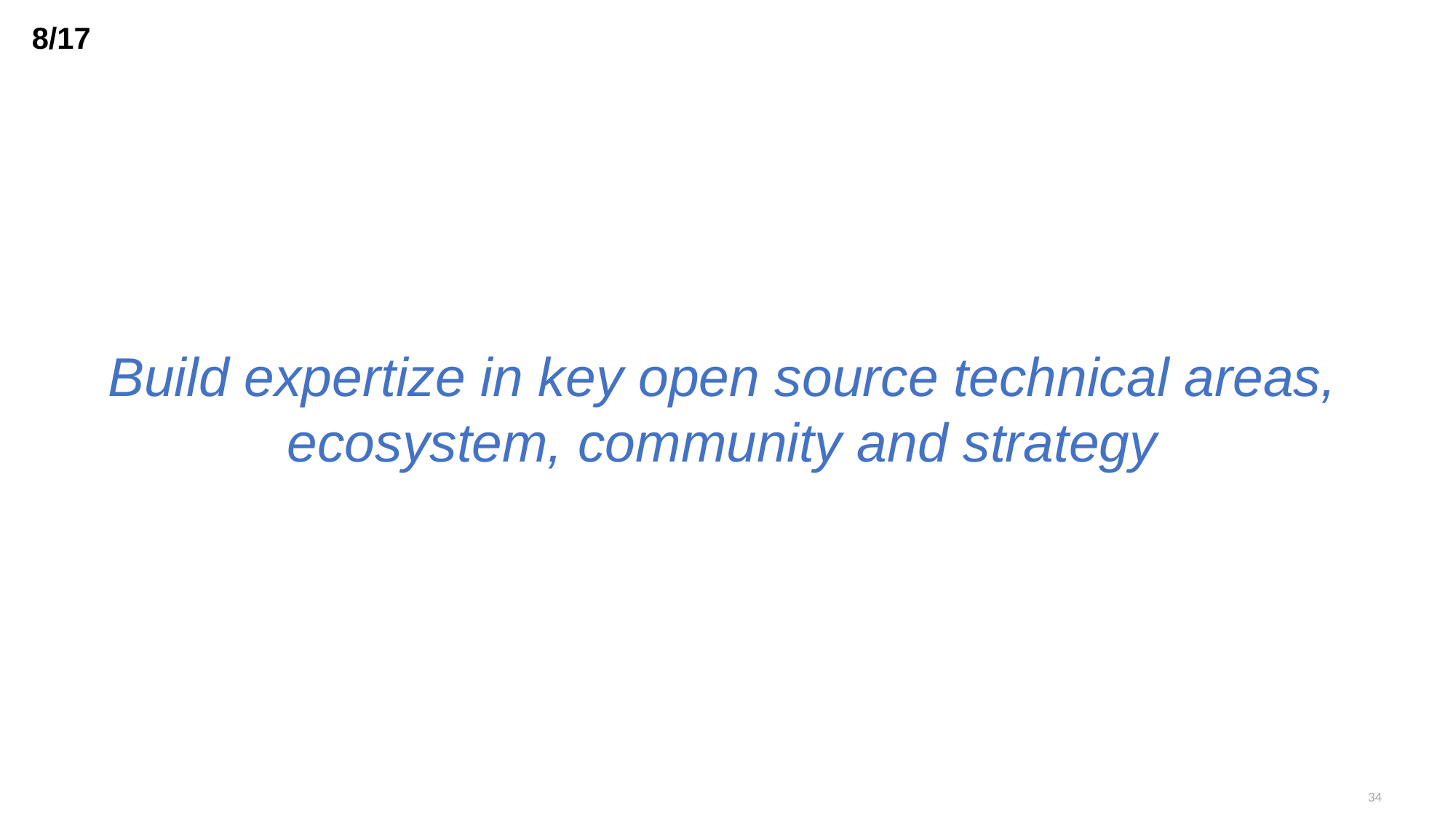

8/17
Build expertize in key open source technical areas, ecosystem, community and strategy